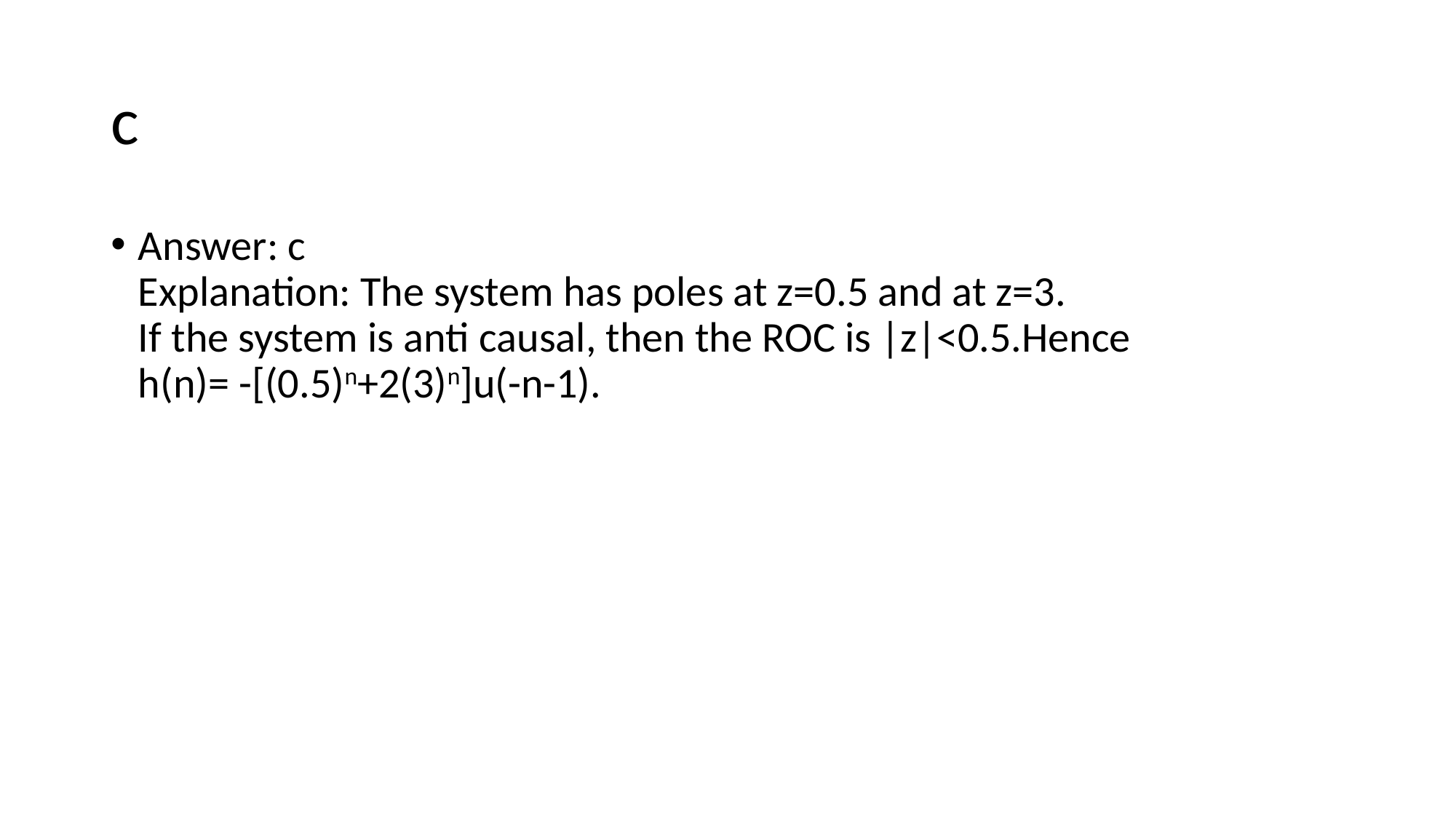

# c
Answer: c
Explanation: The system has poles at z=0.5 and at z=3.
If the system is anti causal, then the ROC is |z|<0.5.Hence
h(n)= -[(0.5)n+2(3)n]u(-n-1).